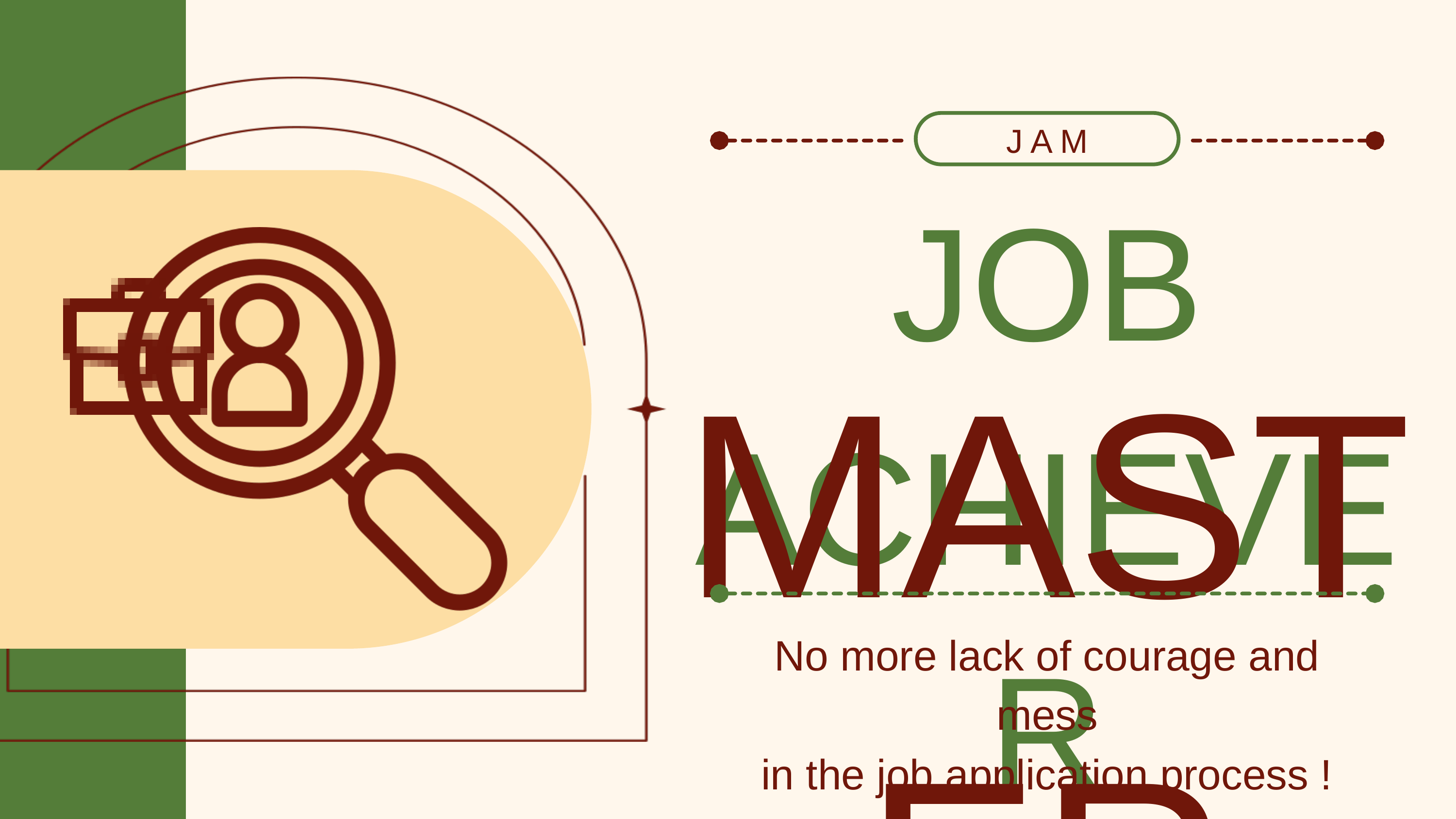

J A M

JOB ACHIEVER

MASTER

No more lack of courage and mess
in the job application process !